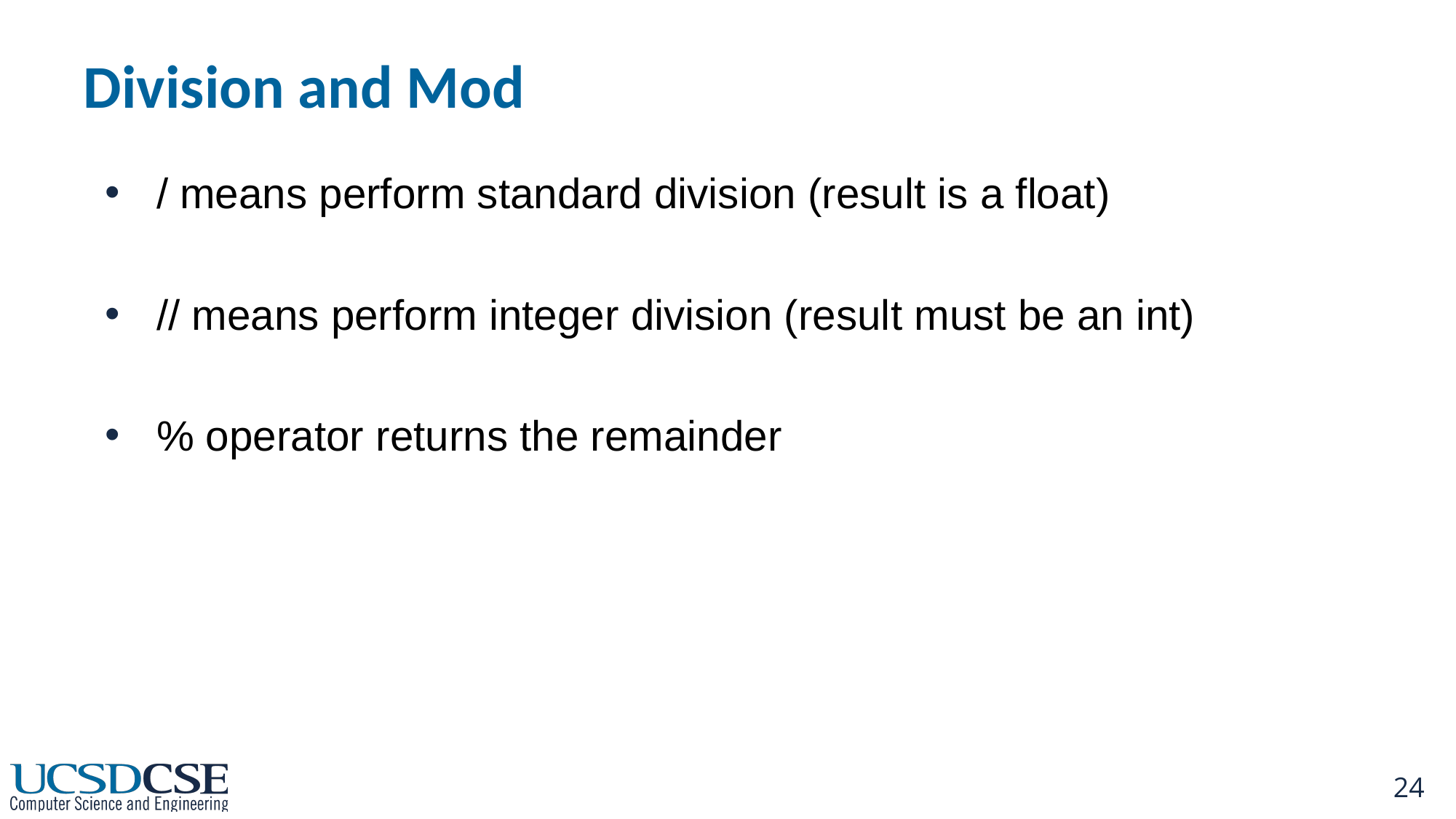

# Division and Mod

/ means perform standard division (result is a float)

// means perform integer division (result must be an int)

% operator returns the remainder